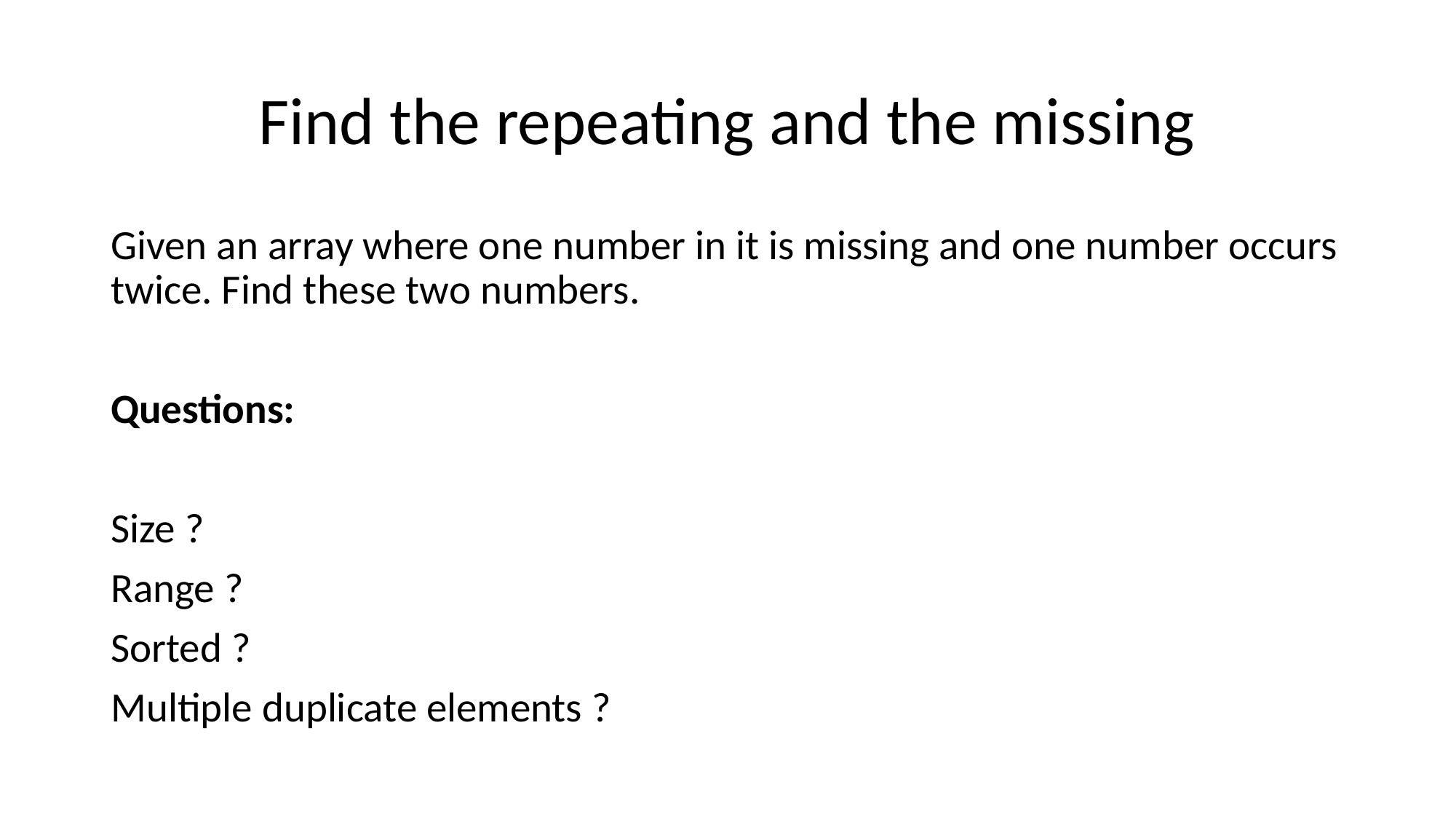

# Find the repeating and the missing
Given an array where one number in it is missing and one number occurs twice. Find these two numbers.

Questions:

Size ?
Range ?
Sorted ?
Multiple duplicate elements ?